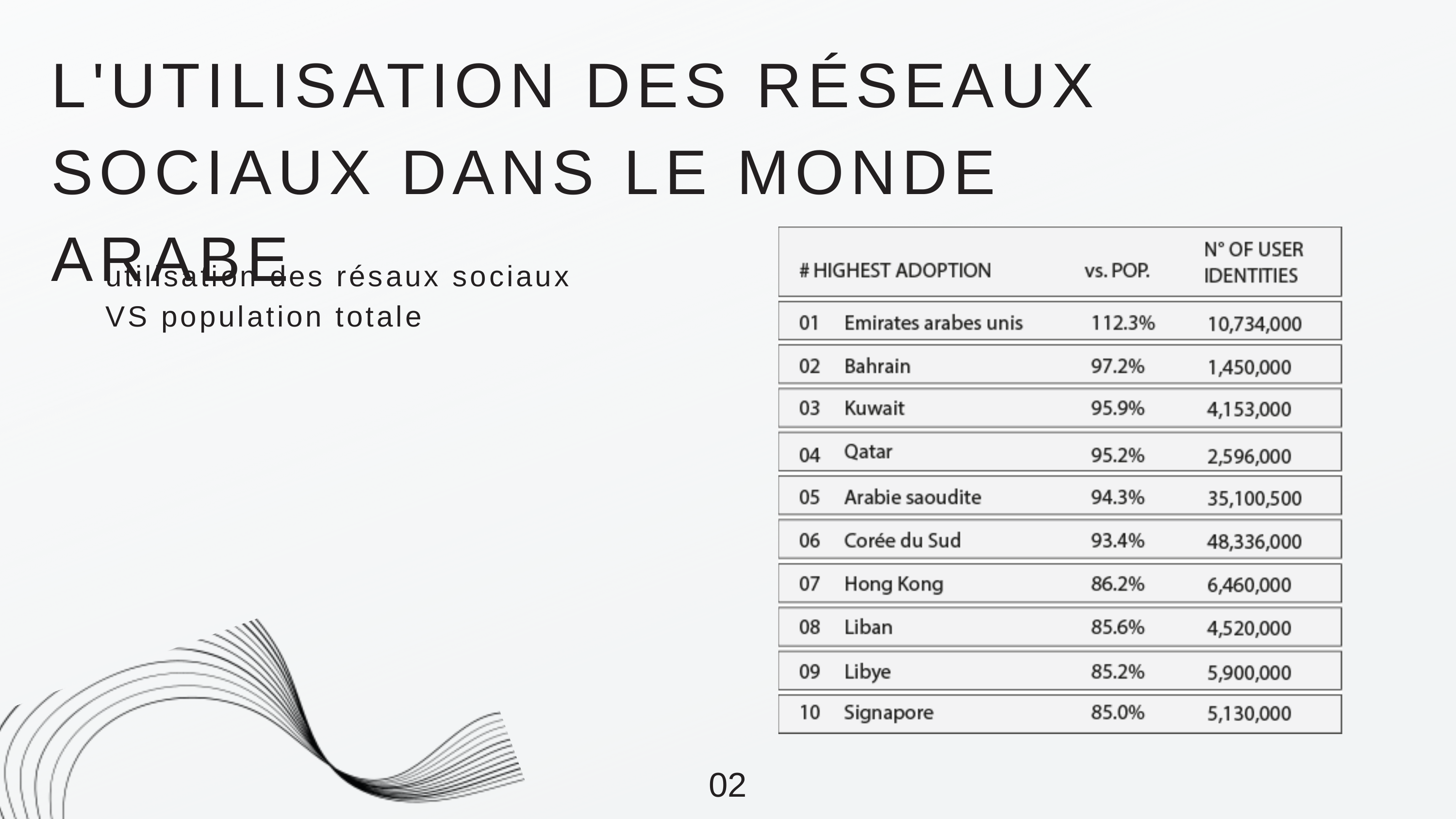

L'UTILISATION DES RÉSEAUX SOCIAUX DANS LE MONDE ARABE

utilisation des résaux sociaux
VS population totale

02